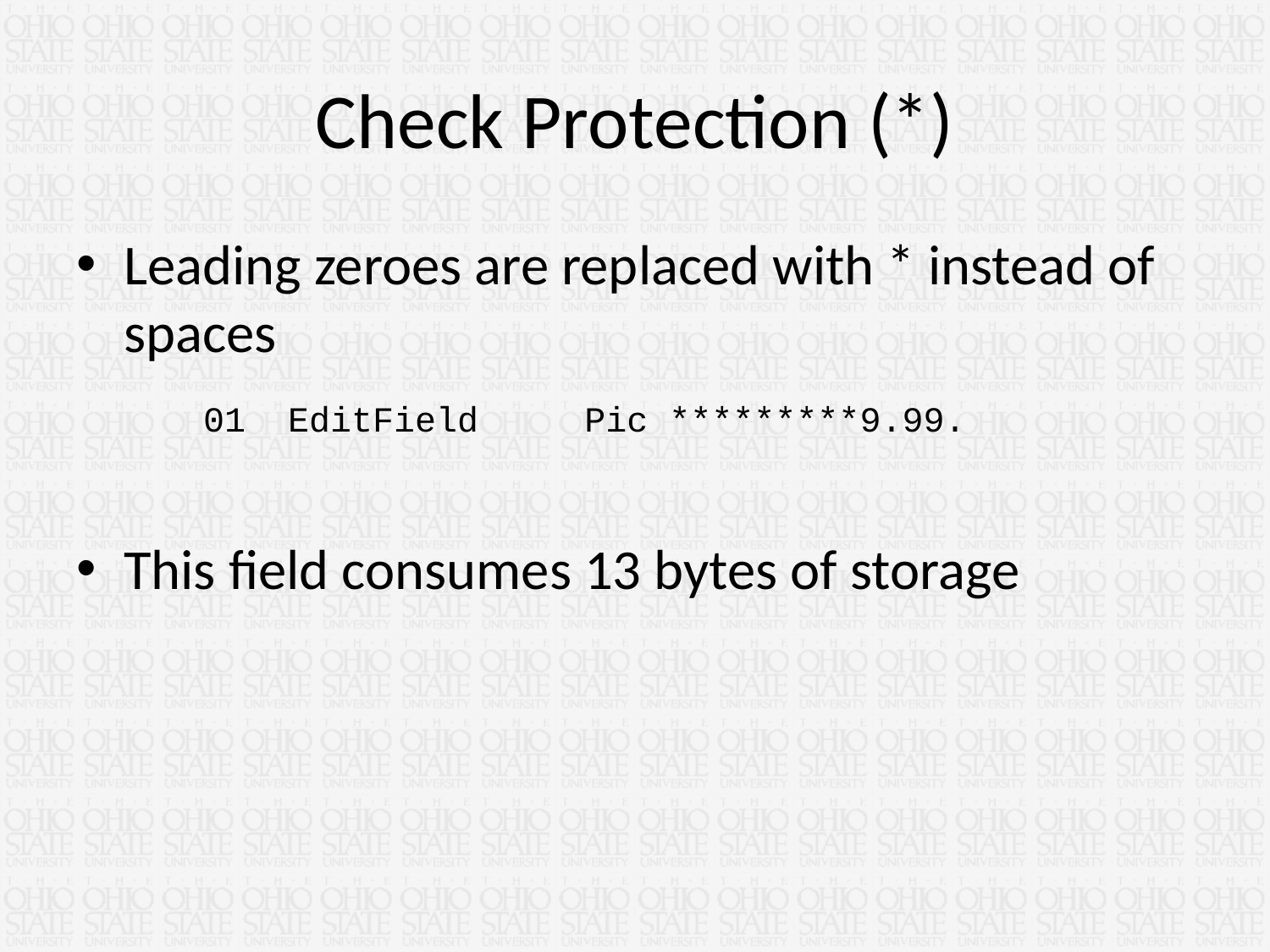

# Check Protection (*)
Leading zeroes are replaced with * instead of spaces
 	01  EditField     Pic *********9.99.

This field consumes 13 bytes of storage